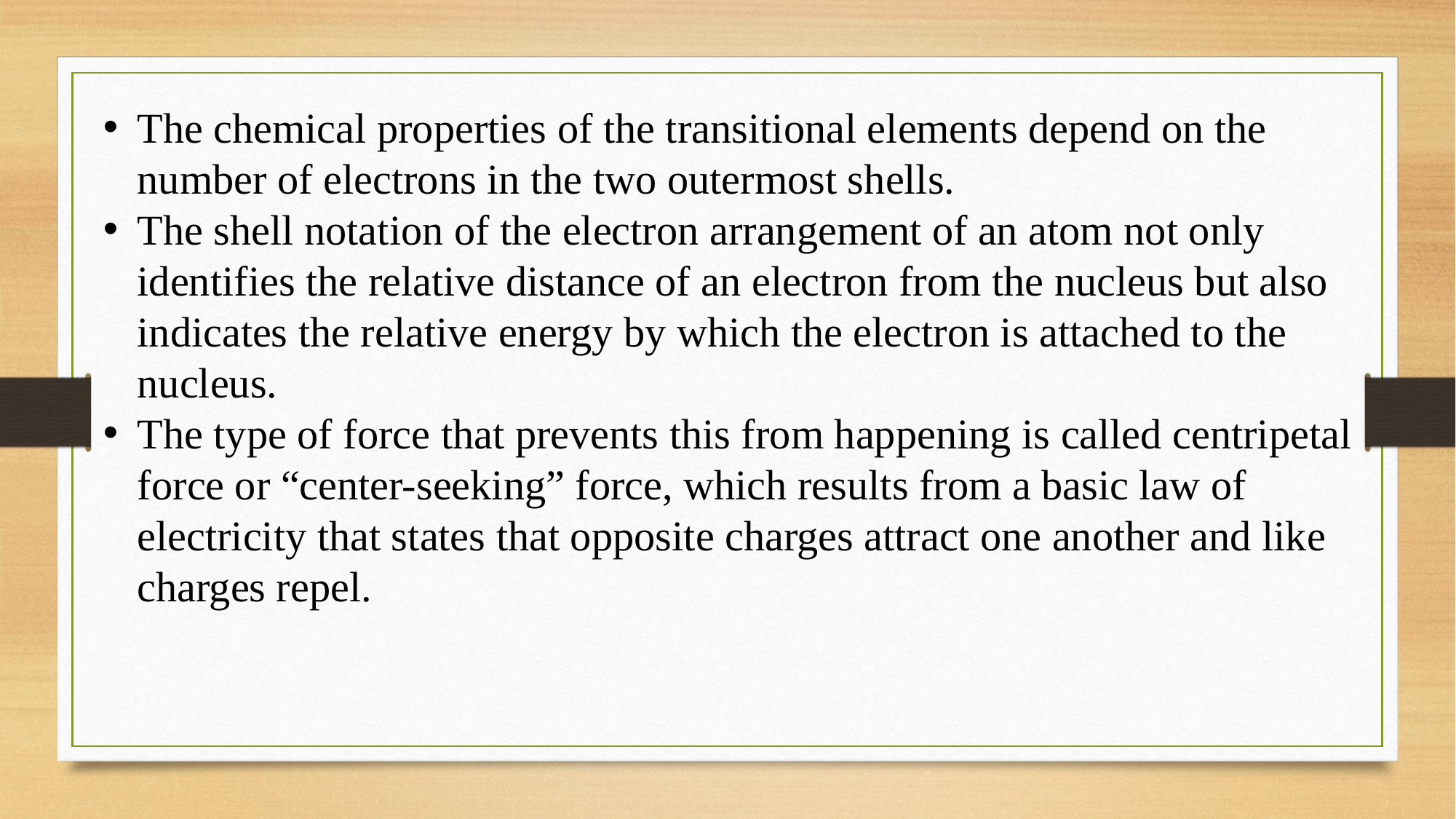

The chemical properties of the transitional elements depend on the number of electrons in the two outermost shells.
The shell notation of the electron arrangement of an atom not only identifies the relative distance of an electron from the nucleus but also indicates the relative energy by which the electron is attached to the nucleus.
The type of force that prevents this from happening is called centripetal force or “center-seeking” force, which results from a basic law of electricity that states that opposite charges attract one another and like charges repel.